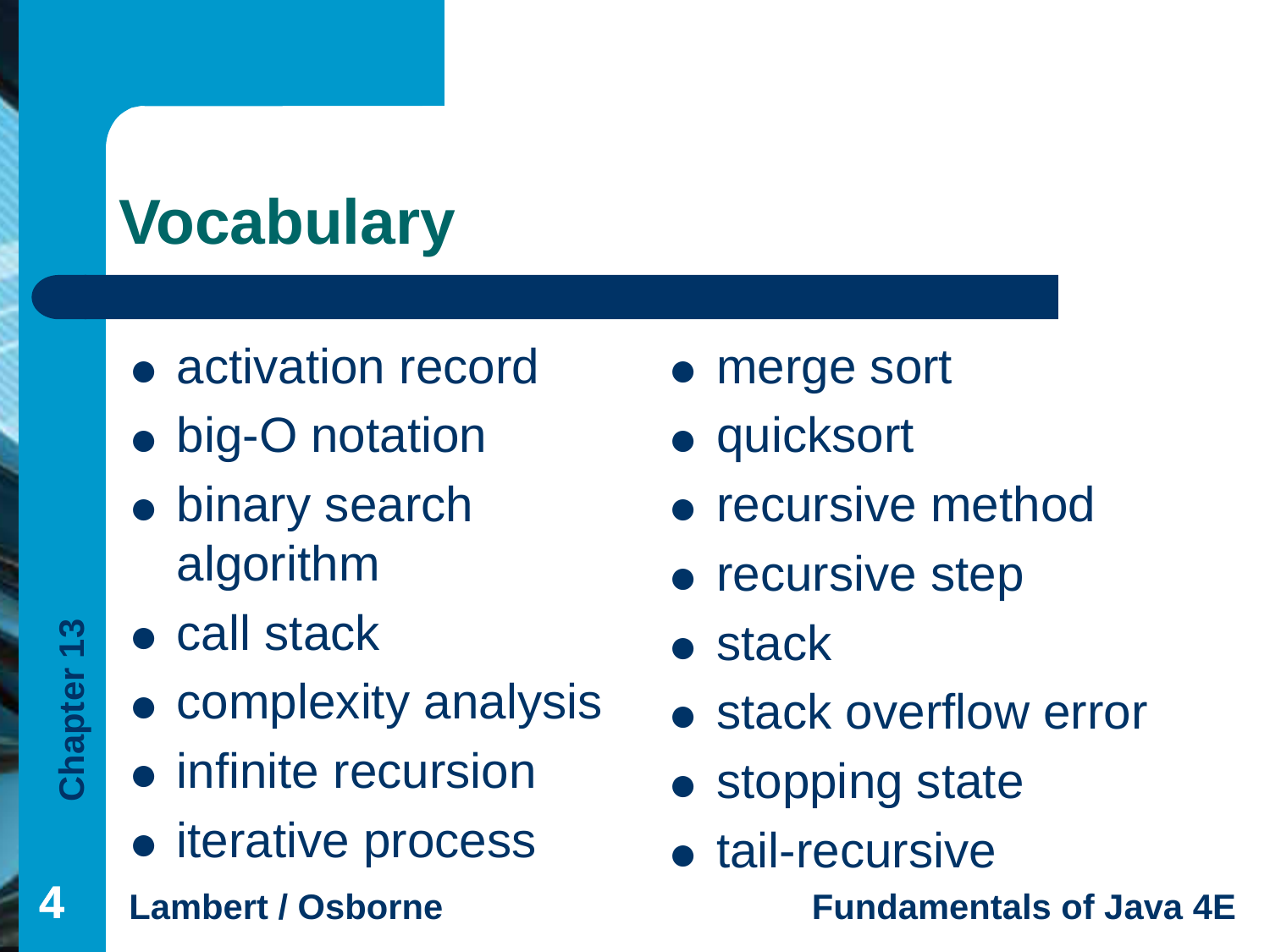

# Vocabulary
activation record
big-O notation
binary search algorithm
call stack
complexity analysis
infinite recursion
iterative process
merge sort
quicksort
recursive method
recursive step
stack
stack overflow error
stopping state
tail-recursive

4
4
4